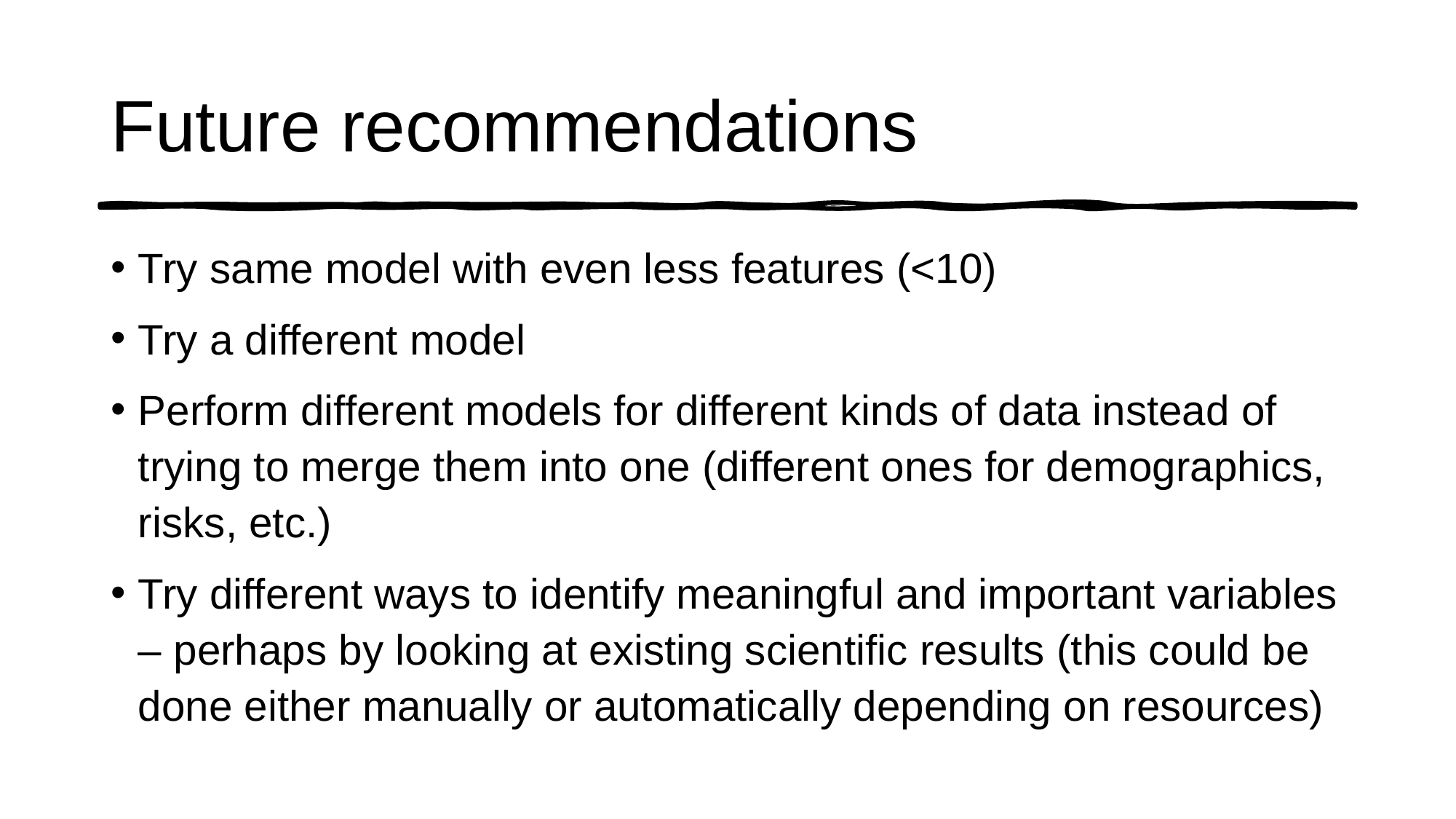

# Future recommendations
Try same model with even less features (<10)
Try a different model
Perform different models for different kinds of data instead of trying to merge them into one (different ones for demographics, risks, etc.)
Try different ways to identify meaningful and important variables – perhaps by looking at existing scientific results (this could be done either manually or automatically depending on resources)